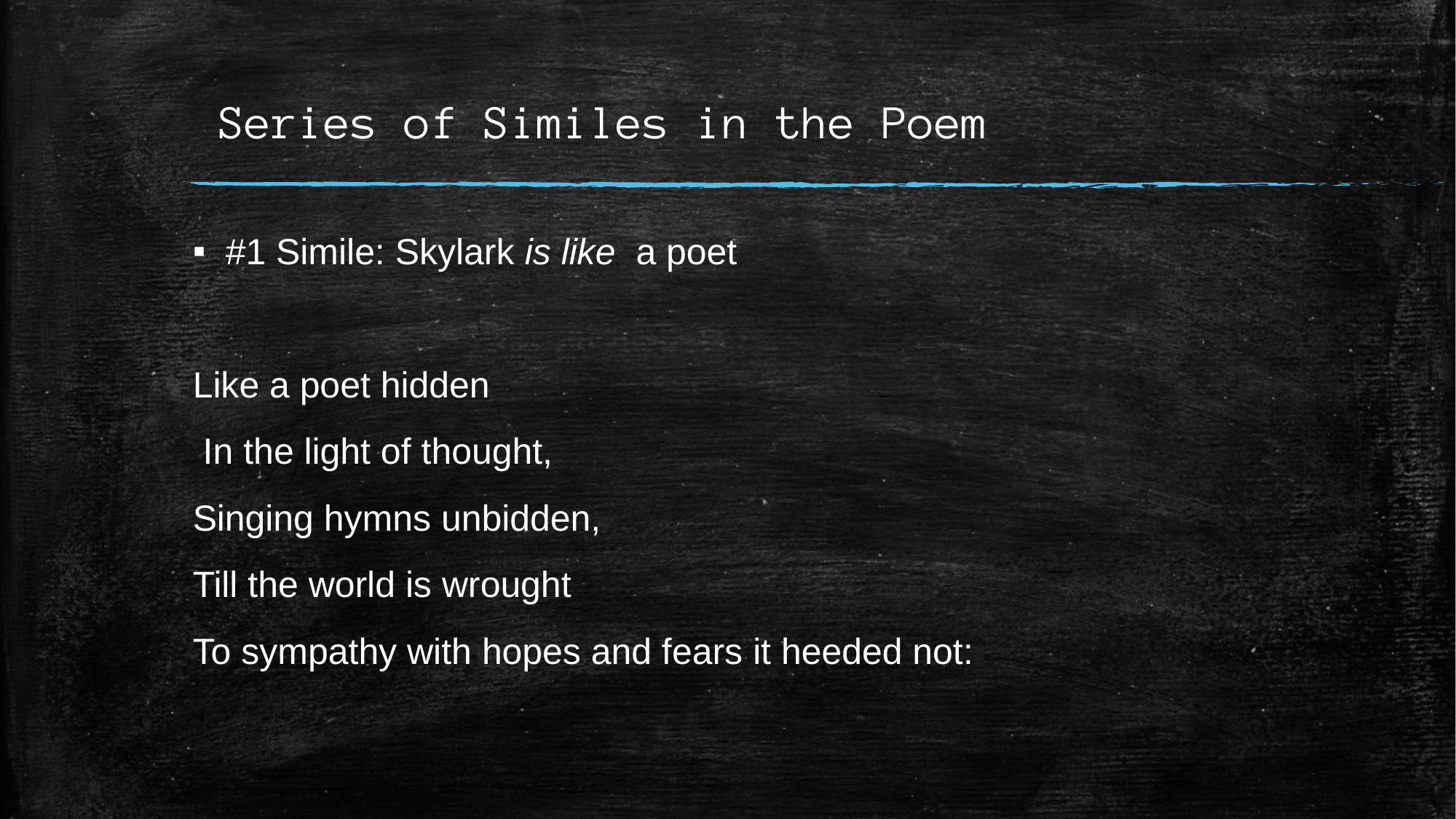

# Series of Similes in the Poem
#1 Simile: Skylark is like  a poet

Like a poet hidden
 In the light of thought,
Singing hymns unbidden,
Till the world is wrought
To sympathy with hopes and fears it heeded not: